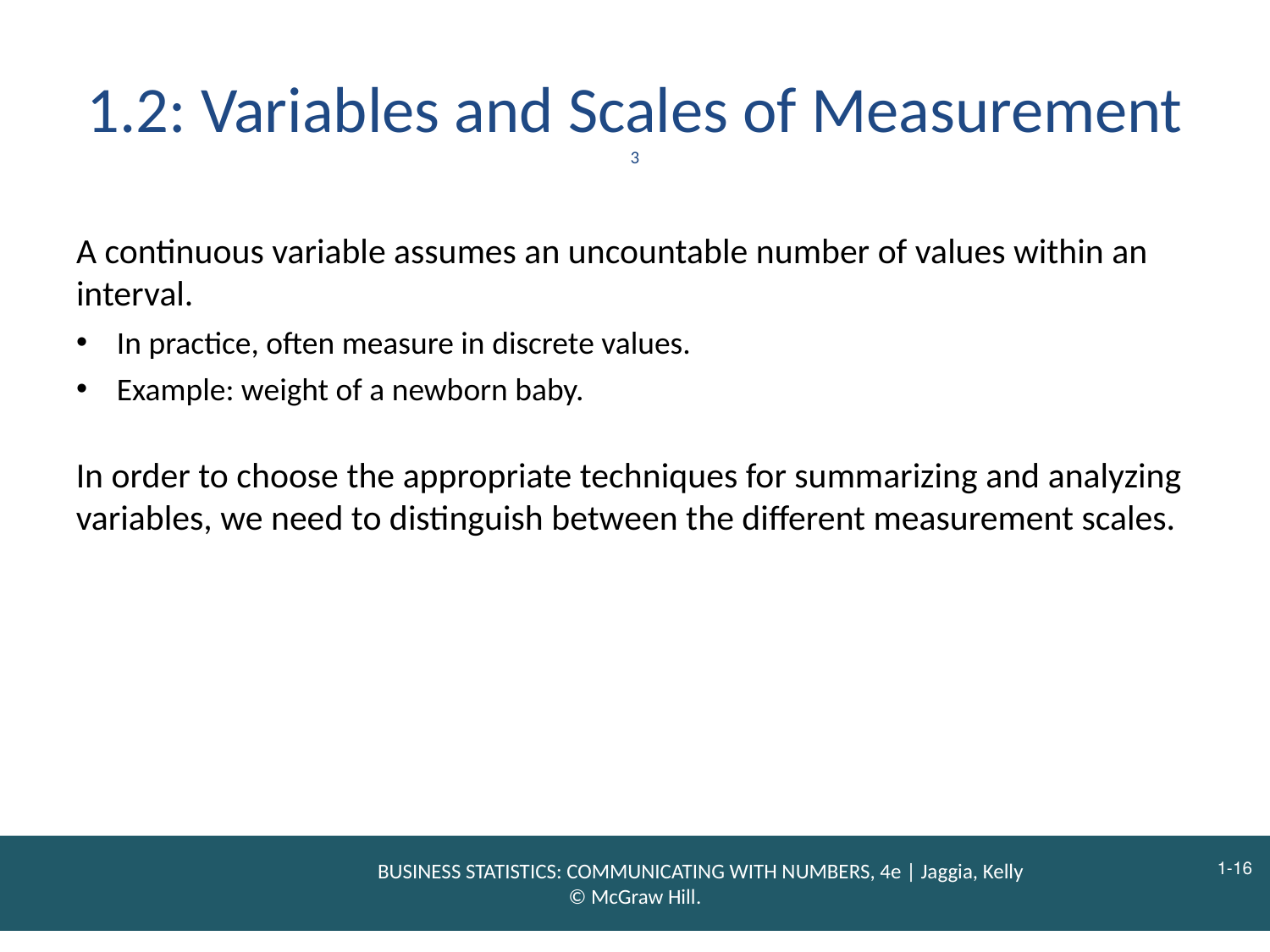

# 1.2: Variables and Scales of Measurement 3
A continuous variable assumes an uncountable number of values within an interval.
In practice, often measure in discrete values.
Example: weight of a newborn baby.
In order to choose the appropriate techniques for summarizing and analyzing variables, we need to distinguish between the different measurement scales.